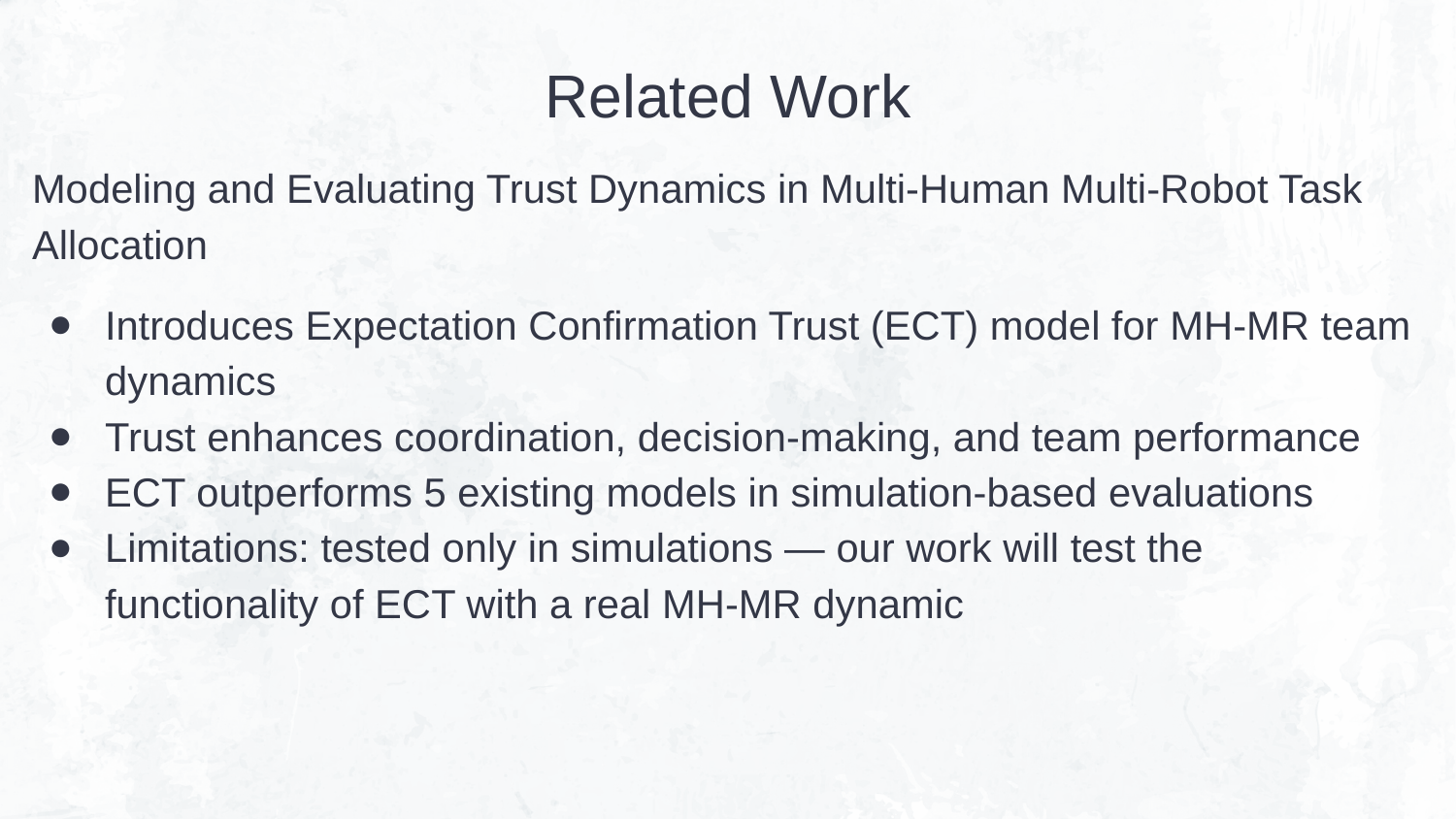

# Related Work
Modeling and Evaluating Trust Dynamics in Multi-Human Multi-Robot Task Allocation
Introduces Expectation Confirmation Trust (ECT) model for MH-MR team dynamics
Trust enhances coordination, decision-making, and team performance
ECT outperforms 5 existing models in simulation-based evaluations
Limitations: tested only in simulations — our work will test the functionality of ECT with a real MH-MR dynamic